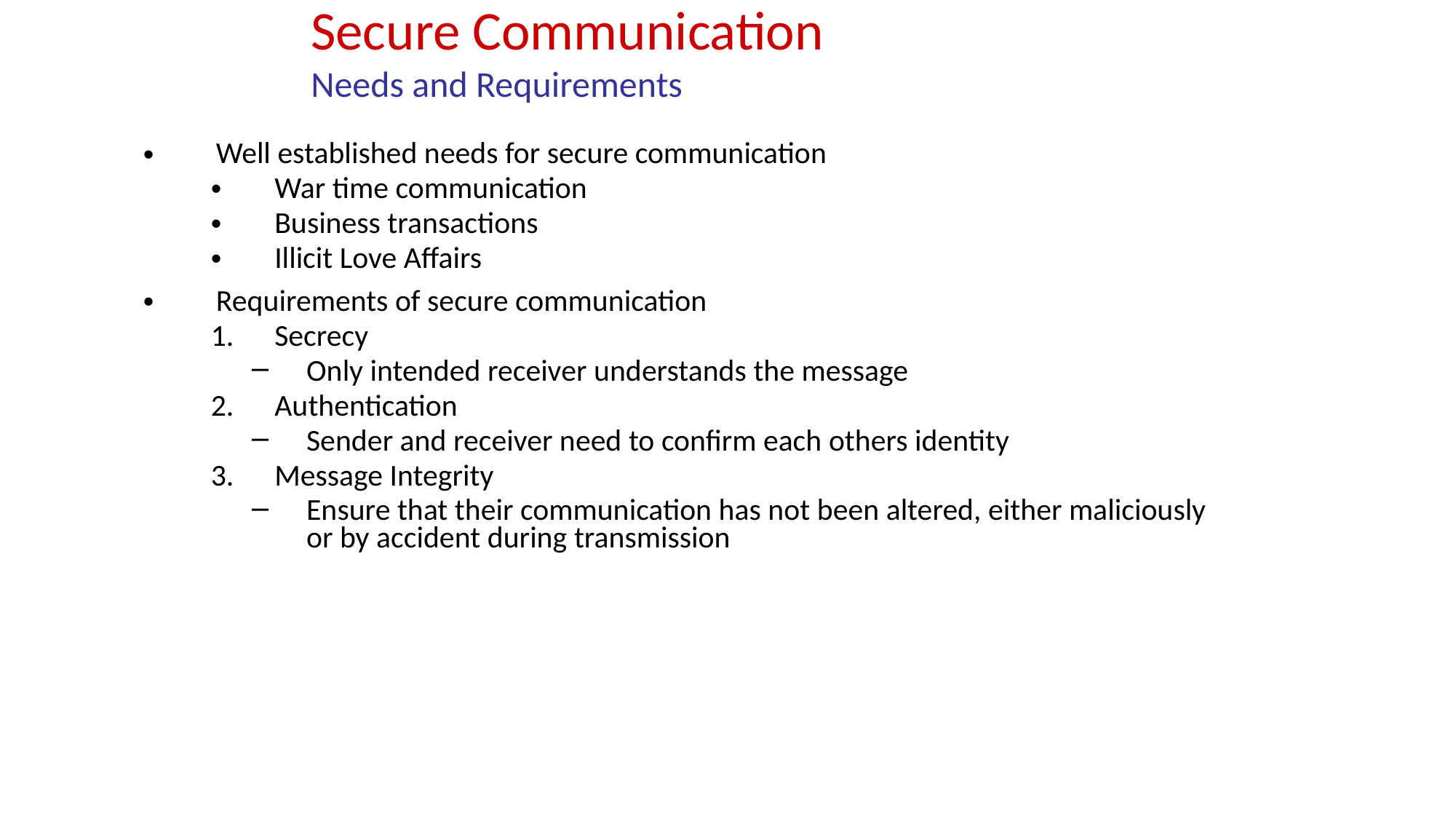

Secure Communication
Needs and Requirements
Well established needs for secure communication
War time communication
Business transactions
Illicit Love Affairs
Requirements of secure communication
Secrecy
Only intended receiver understands the message
Authentication
Sender and receiver need to confirm each others identity
Message Integrity
Ensure that their communication has not been altered, either maliciously or by accident during transmission